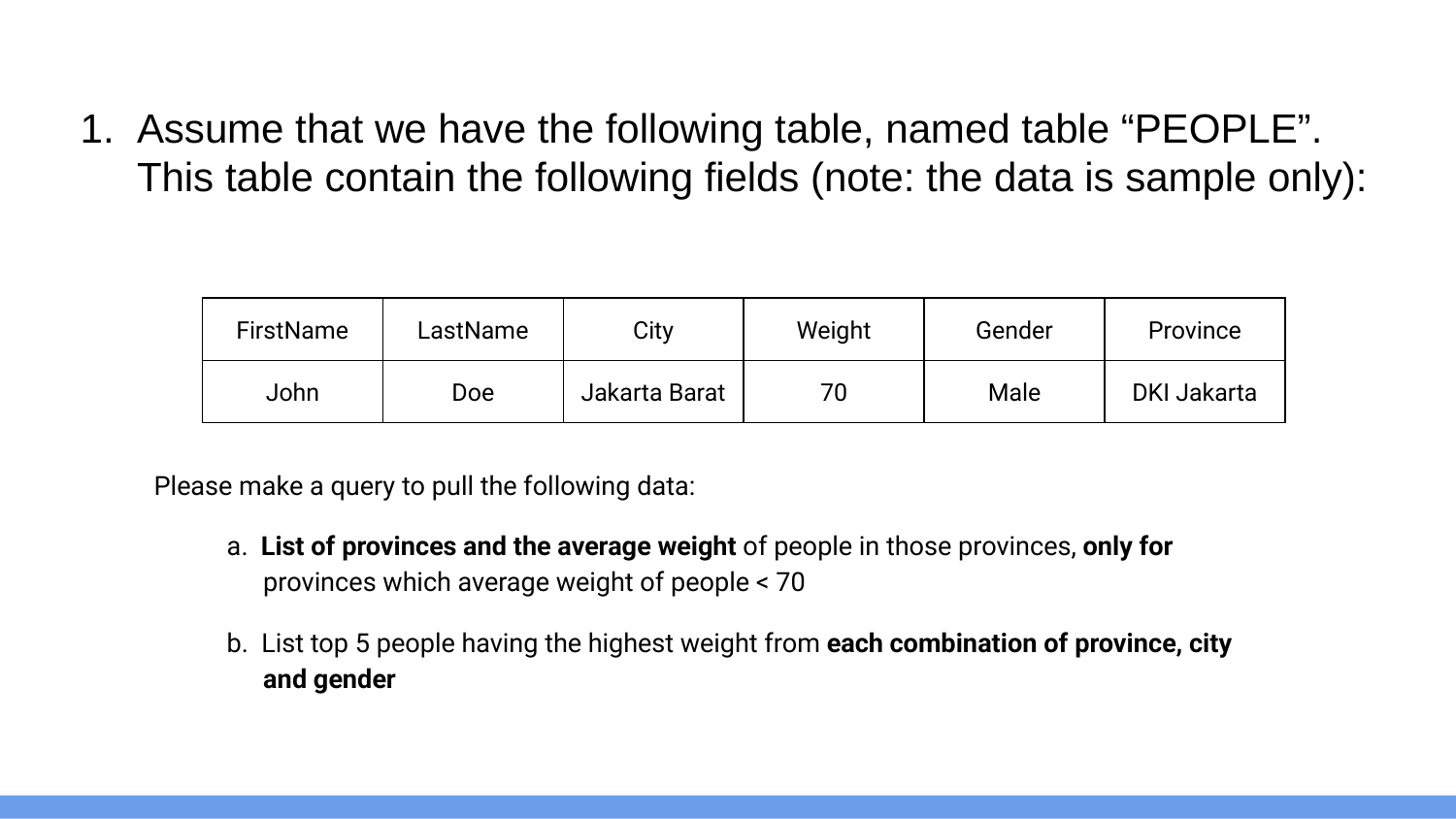

# Assume that we have the following table, named table “PEOPLE”. This table contain the following fields (note: the data is sample only):
| FirstName | LastName | City | Weight | Gender | Province |
| --- | --- | --- | --- | --- | --- |
| John | Doe | Jakarta Barat | 70 | Male | DKI Jakarta |
Please make a query to pull the following data:
a.  List of provinces and the average weight of people in those provinces, only for provinces which average weight of people < 70
b.  List top 5 people having the highest weight from each combination of province, city and gender